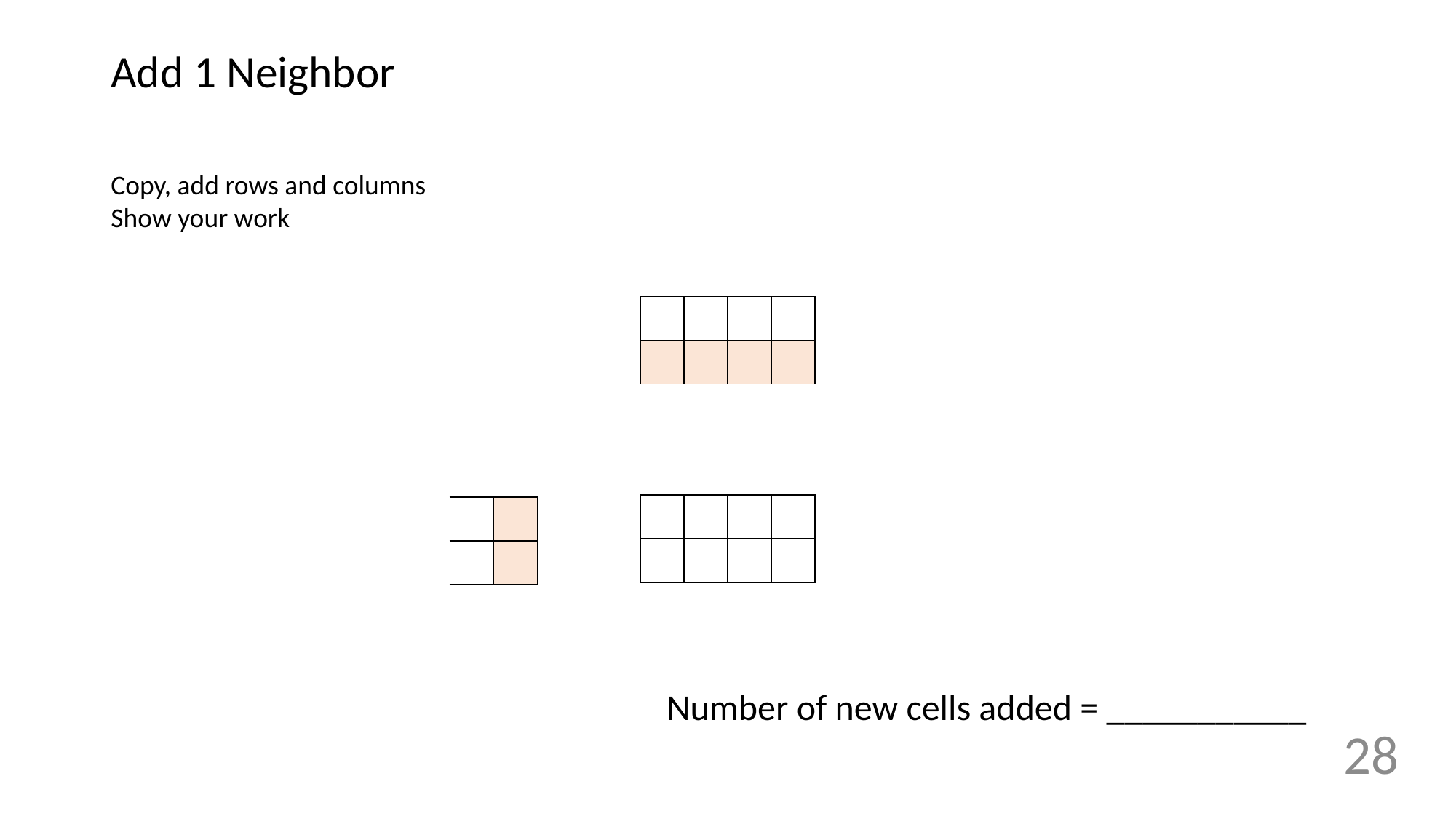

# Add 1 Neighbor
Copy, add rows and columns
Show your work
|  |  |  |  |
| --- | --- | --- | --- |
|  |  |  |  |
|  |  |  |  |
| --- | --- | --- | --- |
|  |  |  |  |
|  |  |
| --- | --- |
|  |  |
Number of new cells added = ___________
28